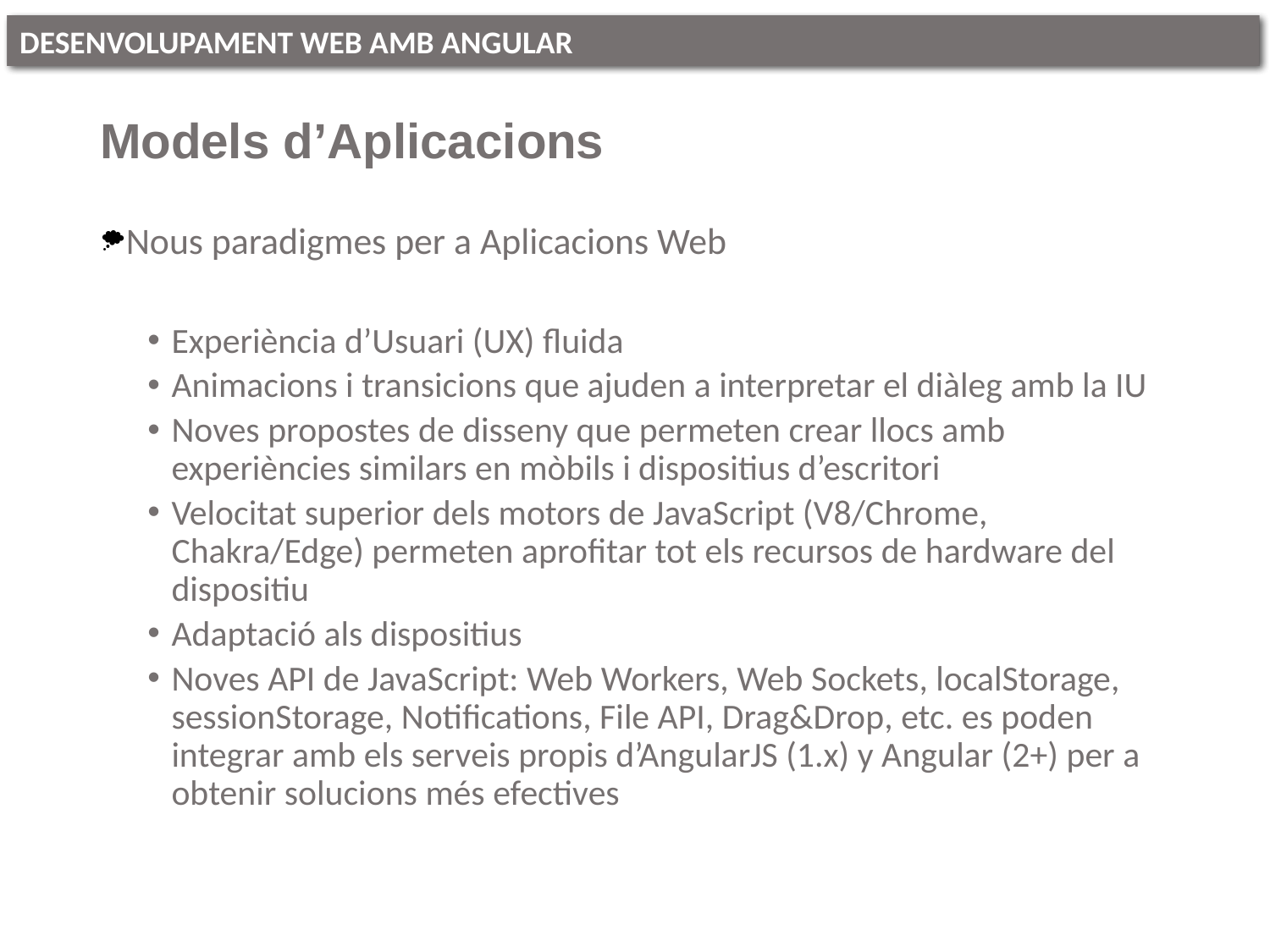

# Models d’Aplicacions
Nous paradigmes per a Aplicacions Web

Experiència d’Usuari (UX) fluida
Animacions i transicions que ajuden a interpretar el diàleg amb la IU
Noves propostes de disseny que permeten crear llocs amb experiències similars en mòbils i dispositius d’escritori
Velocitat superior dels motors de JavaScript (V8/Chrome, Chakra/Edge) permeten aprofitar tot els recursos de hardware del dispositiu
Adaptació als dispositius
Noves API de JavaScript: Web Workers, Web Sockets, localStorage, sessionStorage, Notifications, File API, Drag&Drop, etc. es poden integrar amb els serveis propis d’AngularJS (1.x) y Angular (2+) per a obtenir solucions més efectives